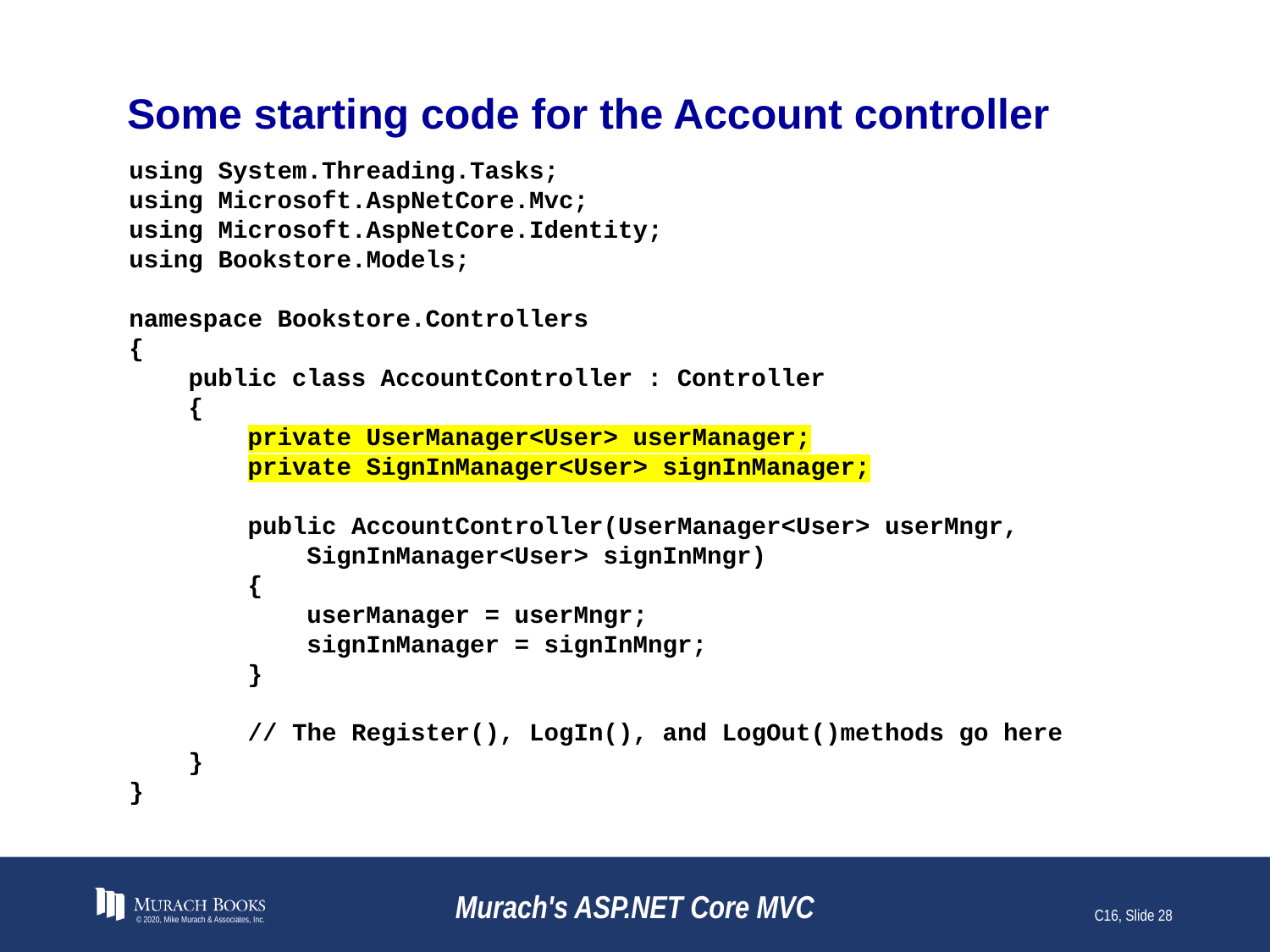

# Some starting code for the Account controller
using System.Threading.Tasks;
using Microsoft.AspNetCore.Mvc;
using Microsoft.AspNetCore.Identity;
using Bookstore.Models;

namespace Bookstore.Controllers
{
    public class AccountController : Controller
    {
        private UserManager<User> userManager;
        private SignInManager<User> signInManager;

        public AccountController(UserManager<User> userMngr,
            SignInManager<User> signInMngr)
        {
            userManager = userMngr;
            signInManager = signInMngr;
        }

        // The Register(), LogIn(), and LogOut()methods go here
    }
}

© 2020, Mike Murach & Associates, Inc.
Murach's ASP.NET Core MVC

C16, Slide 28